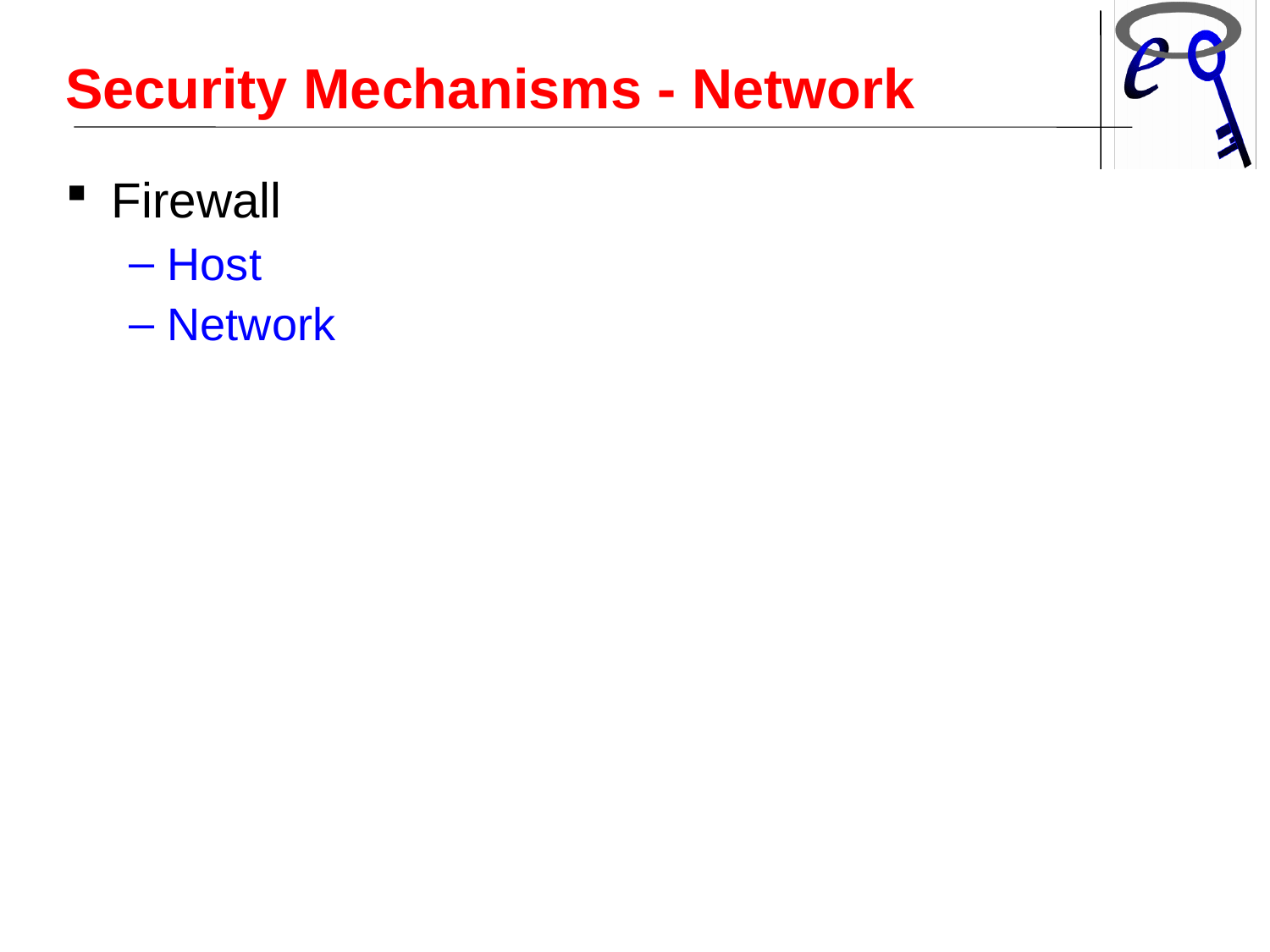

Security Mechanisms - Network
Firewall
Host
Network